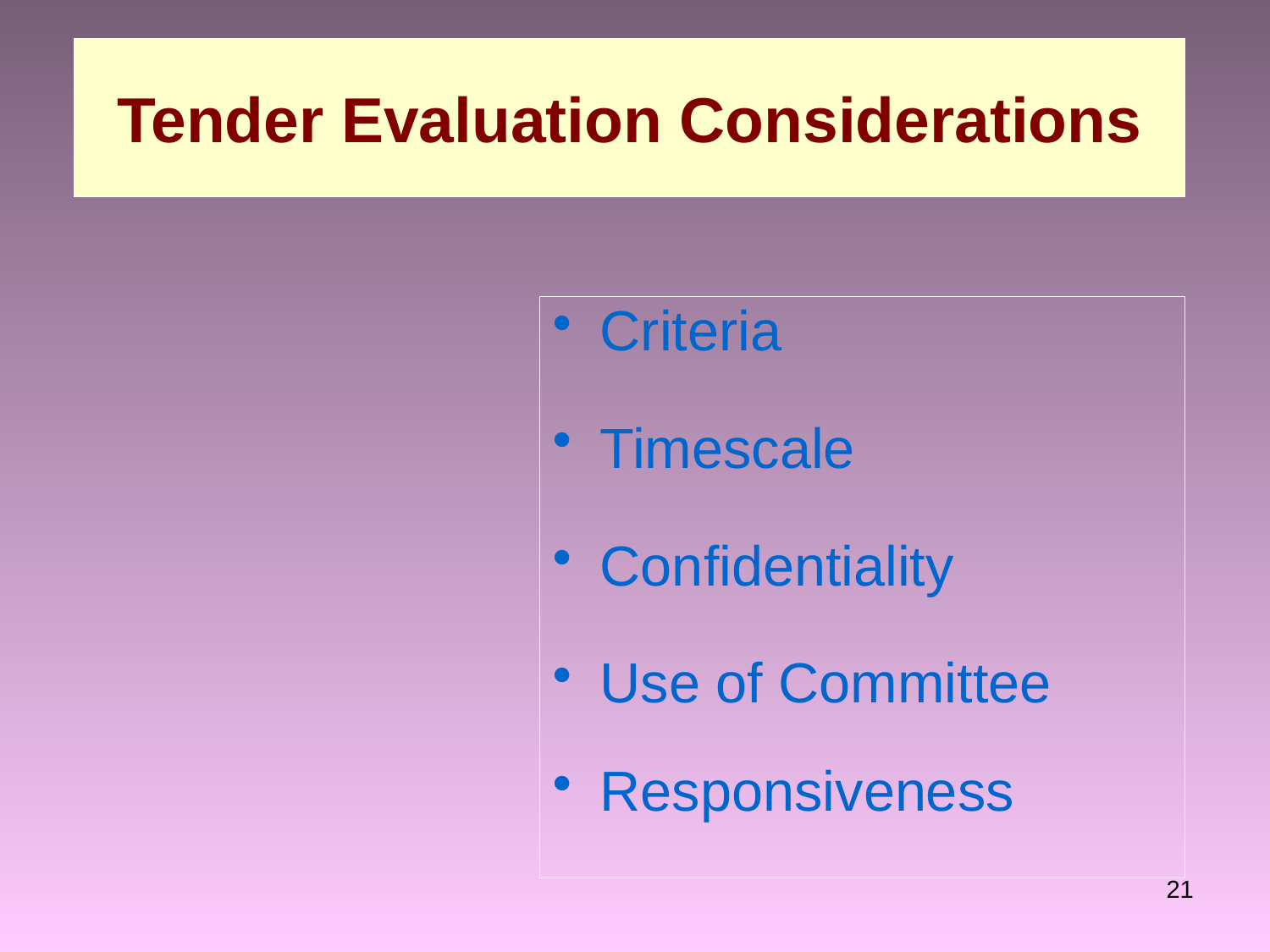

# Tender Evaluation Considerations
Criteria

Timescale

Confidentiality

Use of Committee

Responsiveness
21